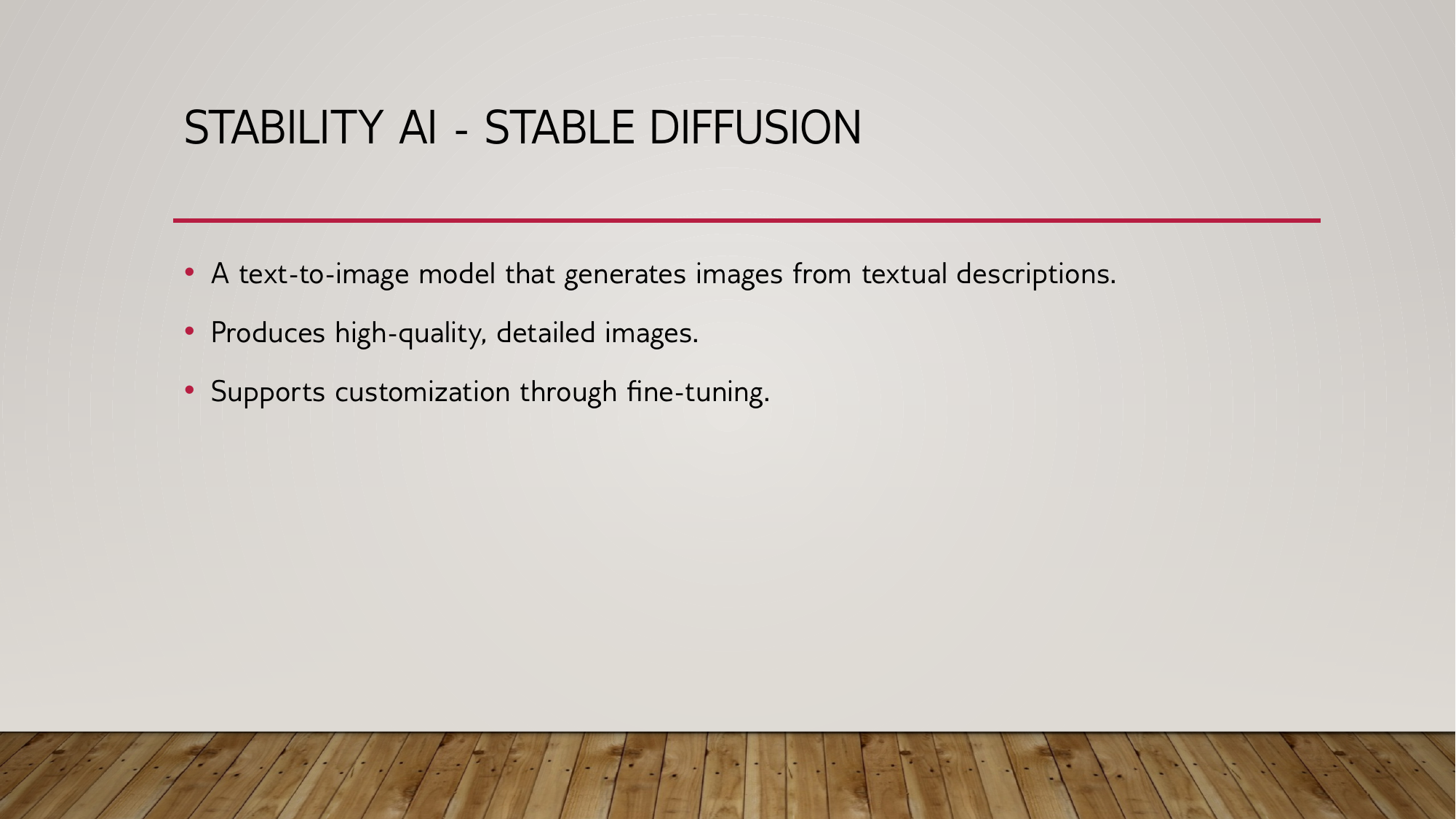

# Stability AI - Stable Diffusion
A text-to-image model that generates images from textual descriptions.​
Produces high-quality, detailed images.​
Supports customization through fine-tuning.​